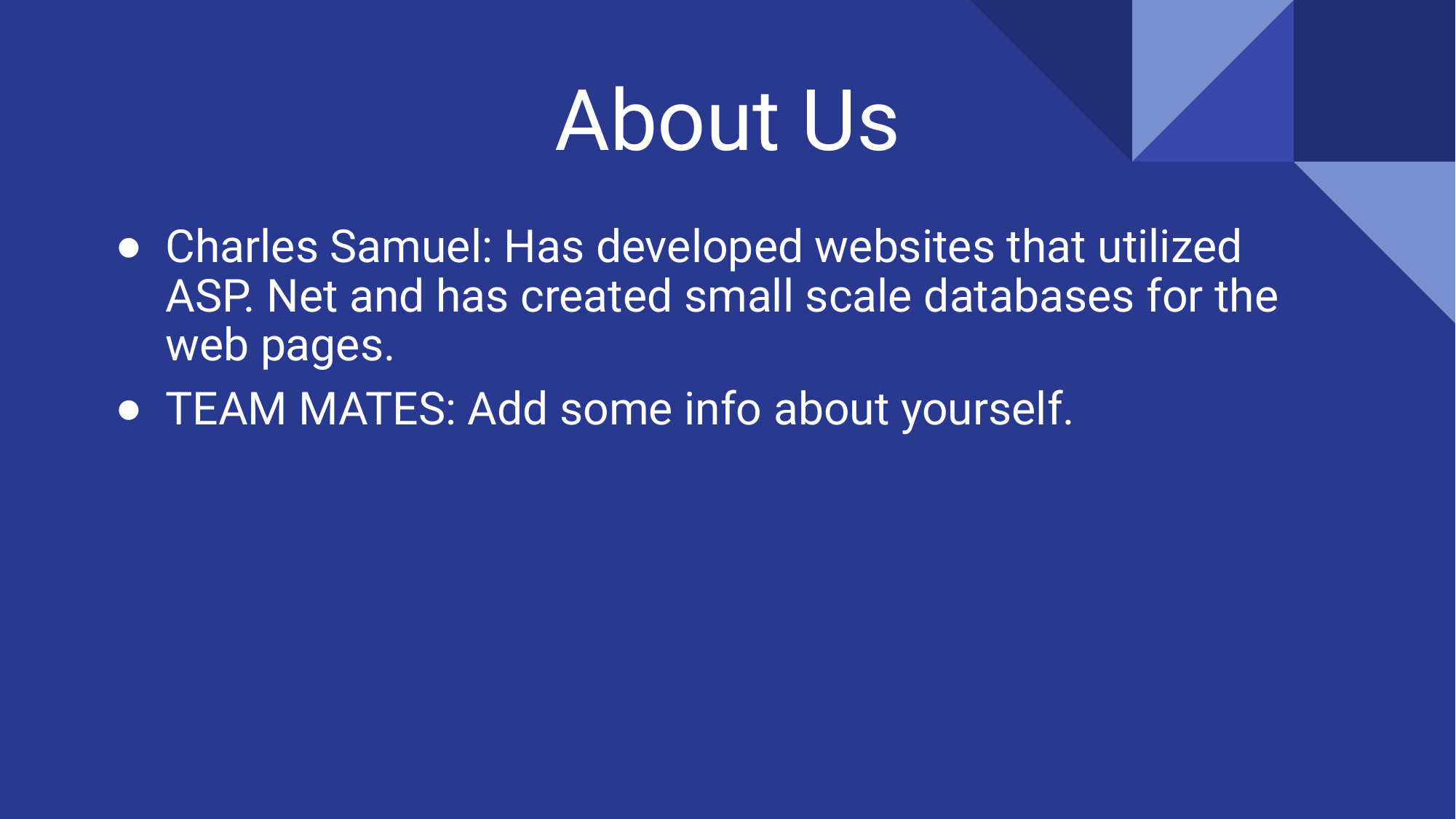

# About Us
Charles Samuel: Has developed websites that utilized ASP. Net and has created small scale databases for the web pages.
TEAM MATES: Add some info about yourself.